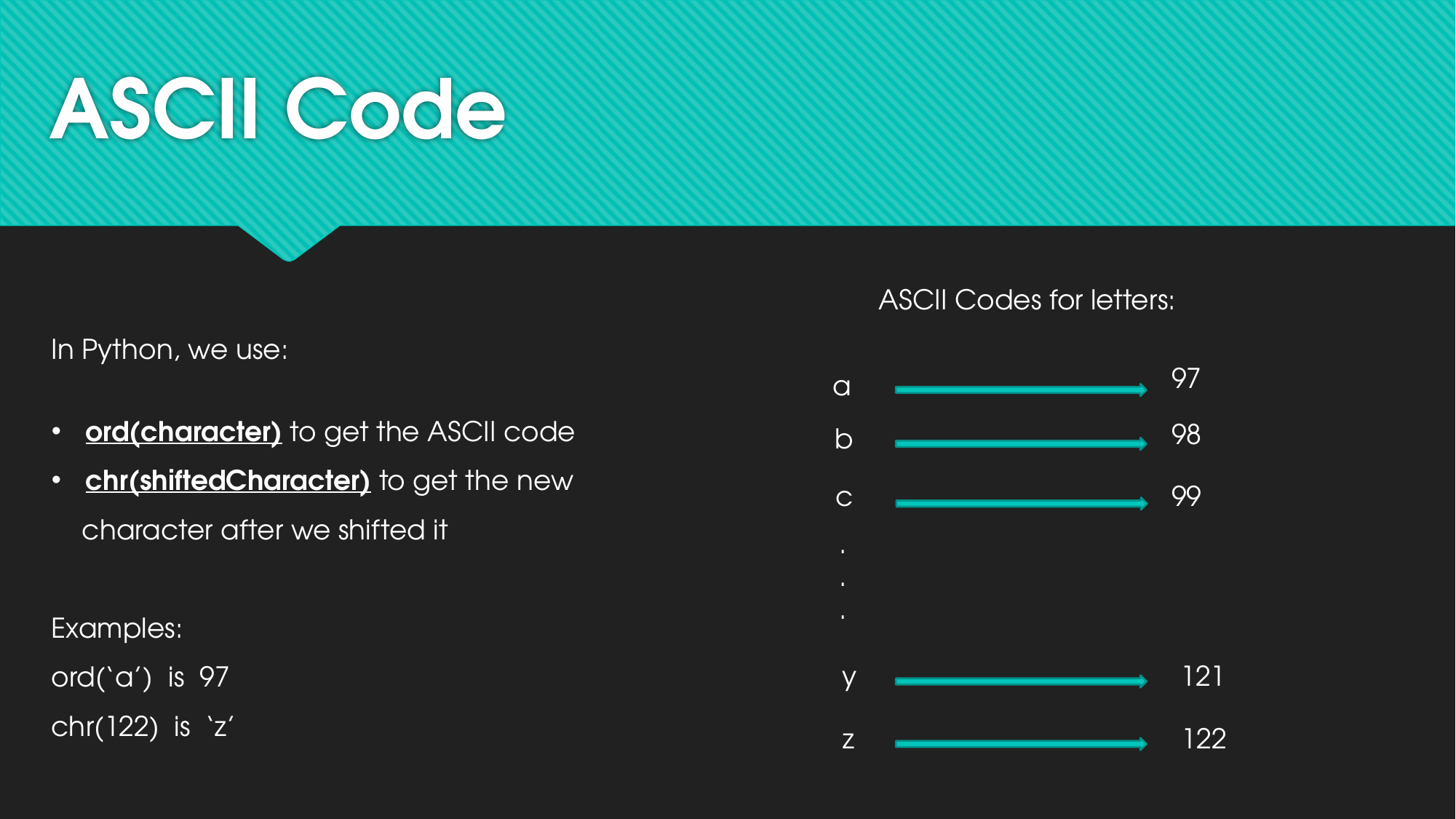

# ASCII Code
ASCII Codes for letters:

97

98
b

c
99

.
.
.
y
121

z
122

a
In Python, we use:

ord(character) to get the ASCII code
chr(shiftedCharacter) to get the new
    character after we shifted it

Examples:
ord(‘a’)  is  97
chr(122)  is  ‘z’